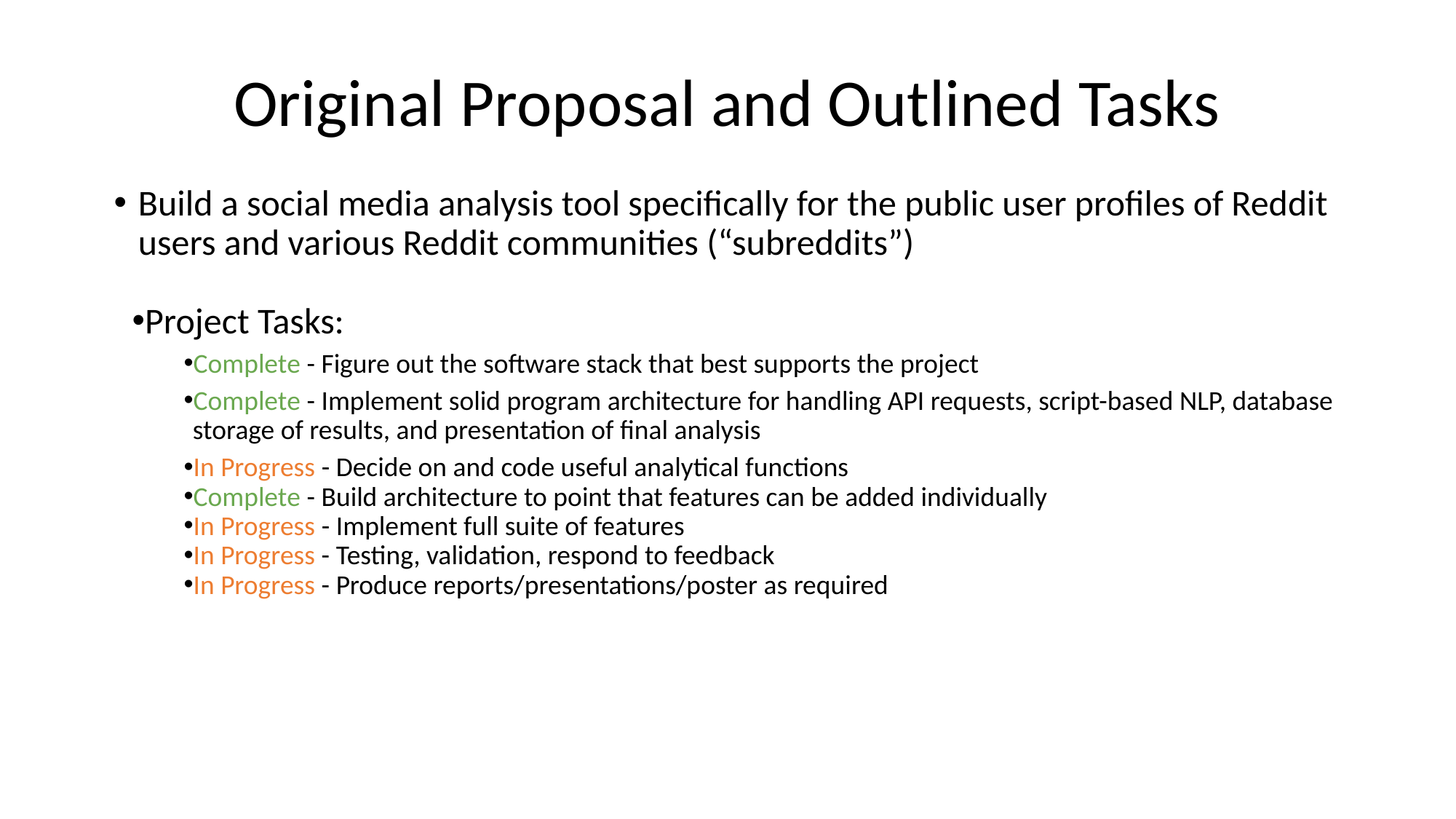

# Original Proposal and Outlined Tasks
Build a social media analysis tool specifically for the public user profiles of Reddit users and various Reddit communities (“subreddits”)

Project Tasks:
Complete - Figure out the software stack that best supports the project
Complete - Implement solid program architecture for handling API requests, script-based NLP, database storage of results, and presentation of final analysis
In Progress - Decide on and code useful analytical functions
Complete - Build architecture to point that features can be added individually
In Progress - Implement full suite of features
In Progress - Testing, validation, respond to feedback
In Progress - Produce reports/presentations/poster as required